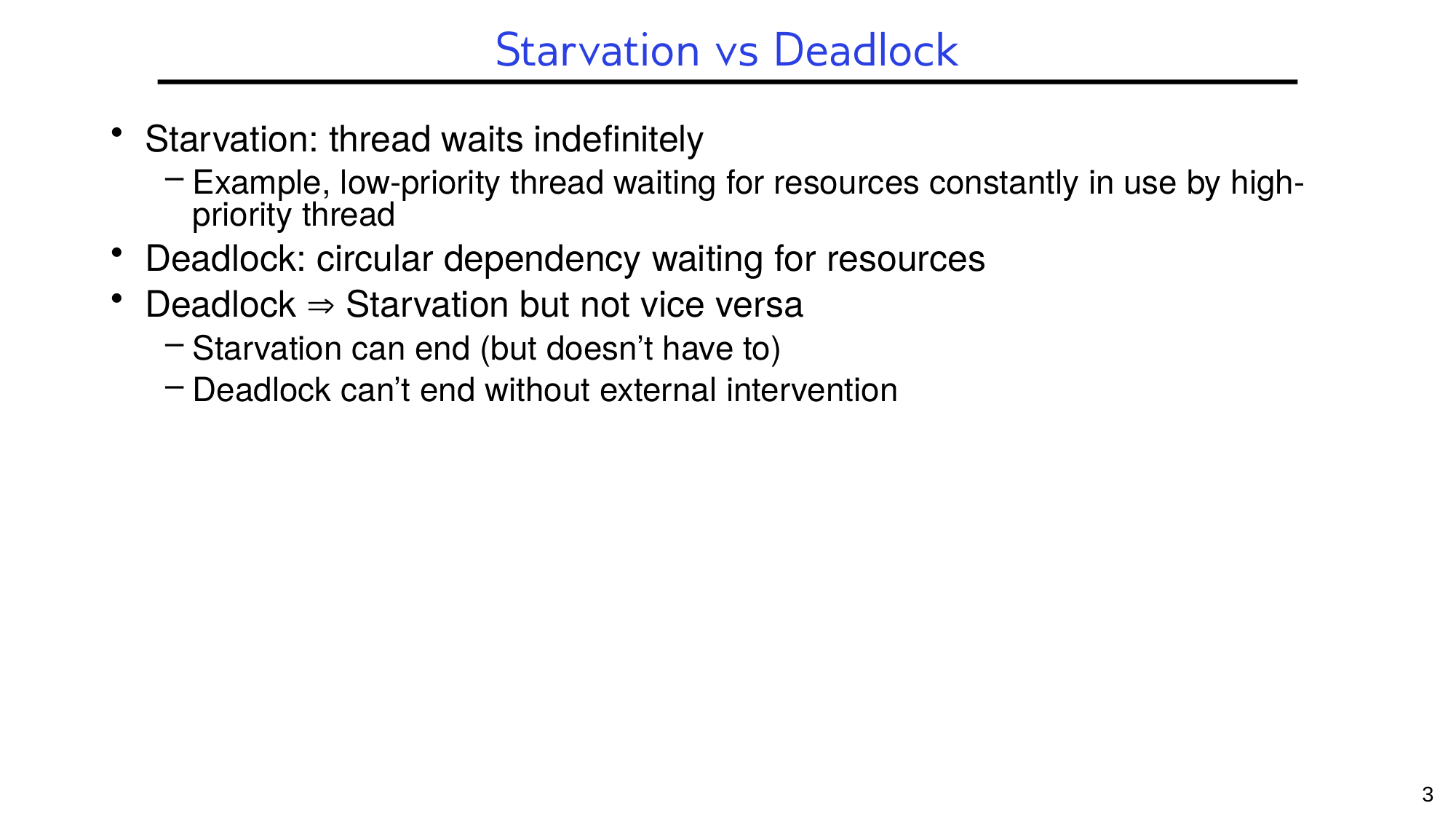

# Starvation vs Deadlock
Starvation: thread waits indefinitely
Example, low-priority thread waiting for resources constantly in use by high-priority thread
Deadlock: circular dependency waiting for resources
Deadlock ⇒ Starvation but not vice versa
Starvation can end (but doesn’t have to)
Deadlock can’t end without external intervention